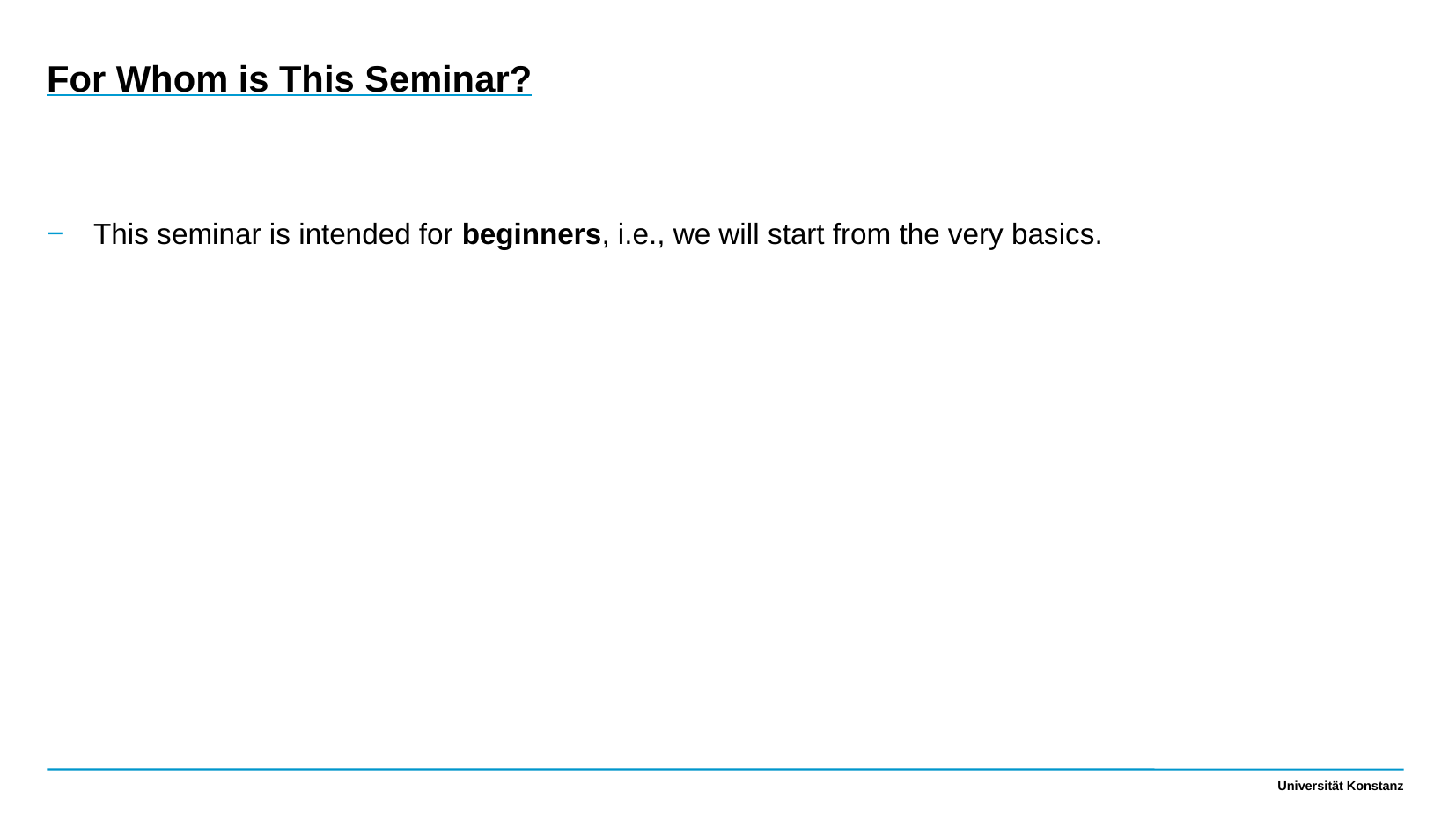

For Whom is This Seminar?

This seminar is intended for beginners, i.e., we will start from the very basics.